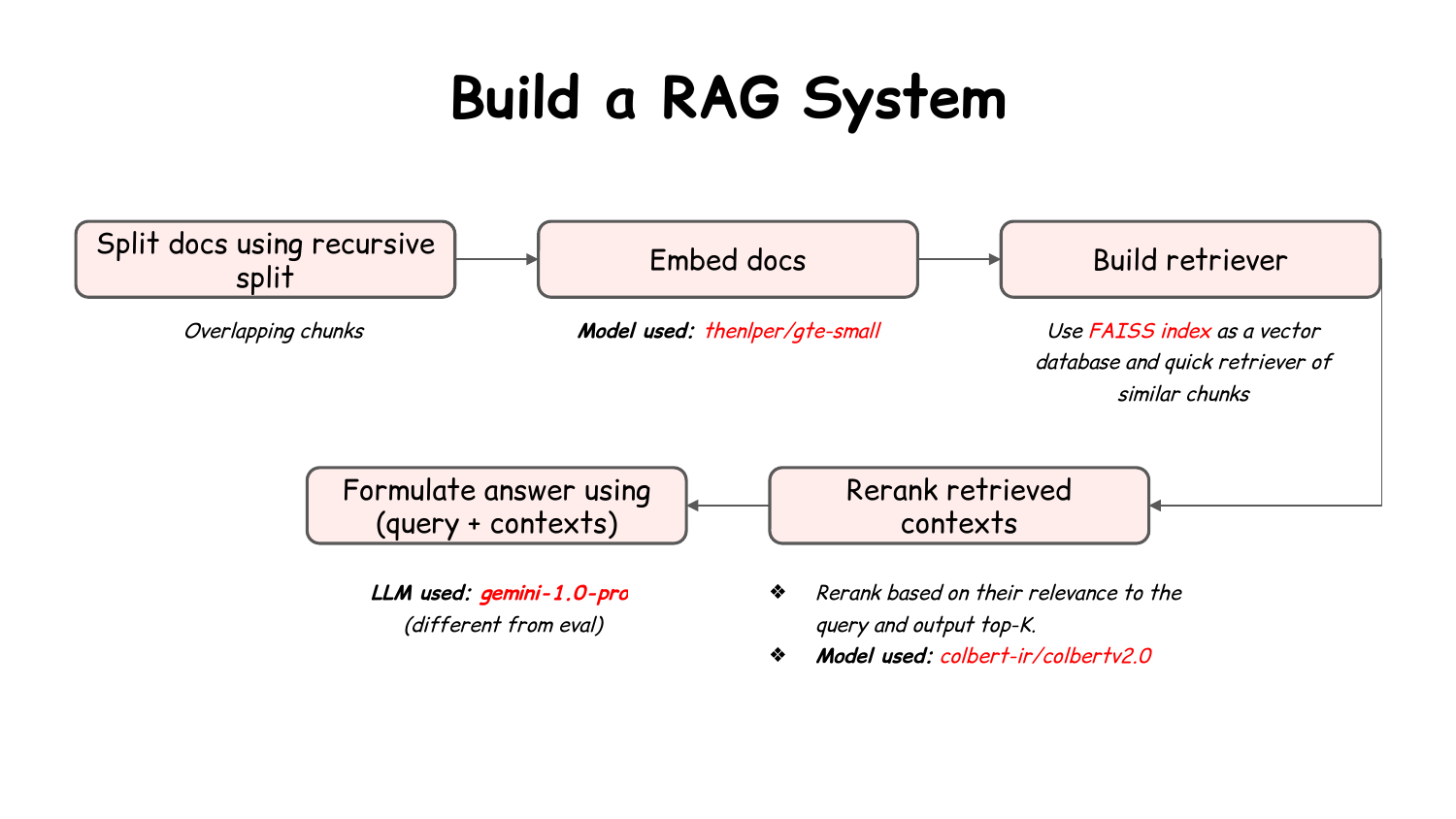

# Build a RAG System
Split docs using recursive split
Embed docs
Build retriever
Model used: thenlper/gte-small
Use FAISS index as a vector database and quick retriever of similar chunks
Overlapping chunks
Formulate answer using (query + contexts)
Rerank retrieved contexts
LLM used: gemini-1.0-pro
(different from eval)
Rerank based on their relevance to the query and output top-K.
Model used: colbert-ir/colbertv2.0